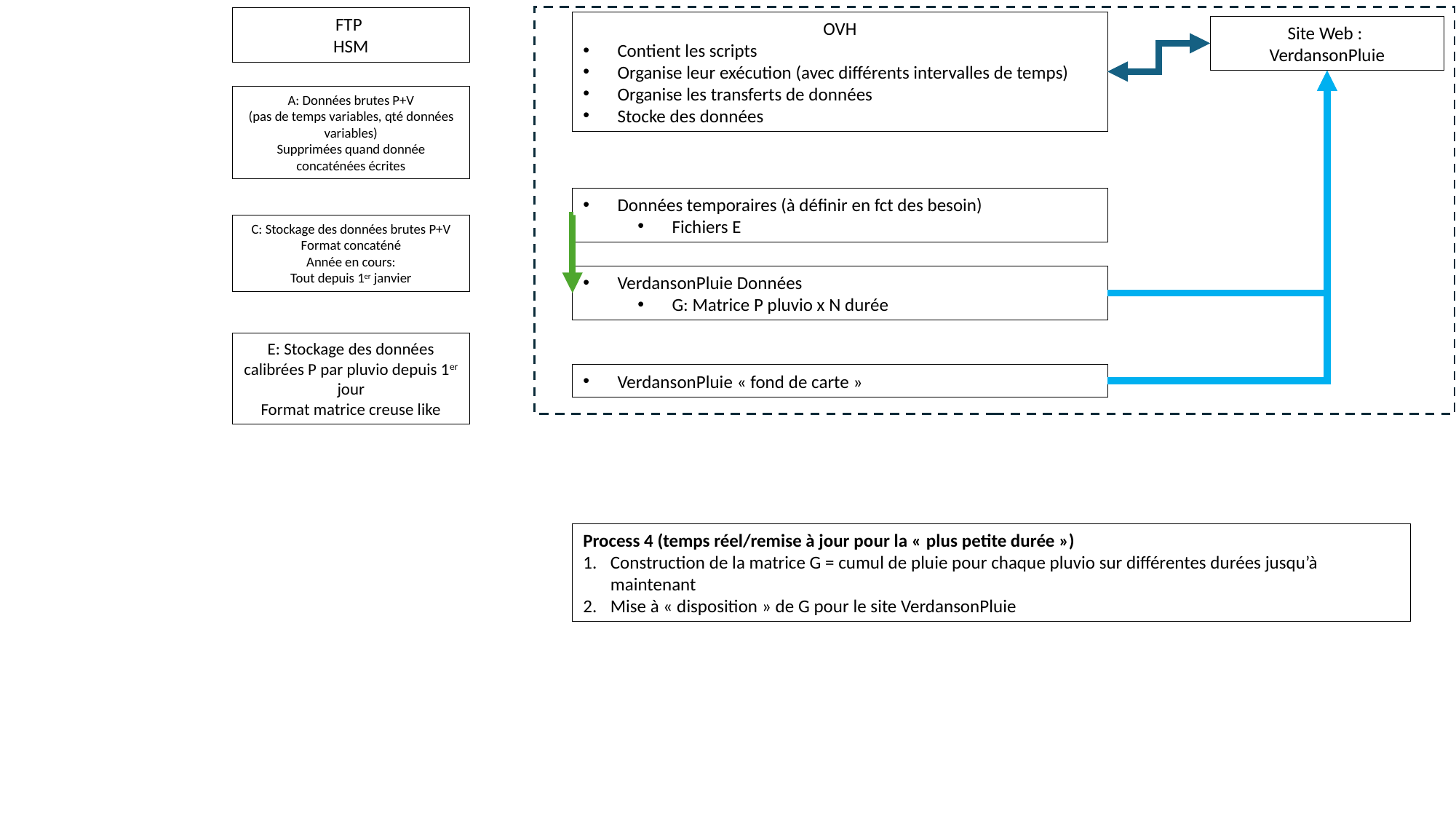

FTP
HSM
OVH
Contient les scripts
Organise leur exécution (avec différents intervalles de temps)
Organise les transferts de données
Stocke des données
Site Web :
VerdansonPluie
A: Données brutes P+V
(pas de temps variables, qté données variables)
Supprimées quand donnée concaténées écrites
Données temporaires (à définir en fct des besoin)
Fichiers E
C: Stockage des données brutes P+V
Format concaténé
Année en cours:
Tout depuis 1er janvier
VerdansonPluie Données
G: Matrice P pluvio x N durée
E: Stockage des données calibrées P par pluvio depuis 1er jour
Format matrice creuse like
VerdansonPluie « fond de carte »
Process 4 (temps réel/remise à jour pour la « plus petite durée »)
Construction de la matrice G = cumul de pluie pour chaque pluvio sur différentes durées jusqu’à maintenant
Mise à « disposition » de G pour le site VerdansonPluie
Met à disposition
hébergement
automatique
auto et contrôlable (fréquence, …)
manuel